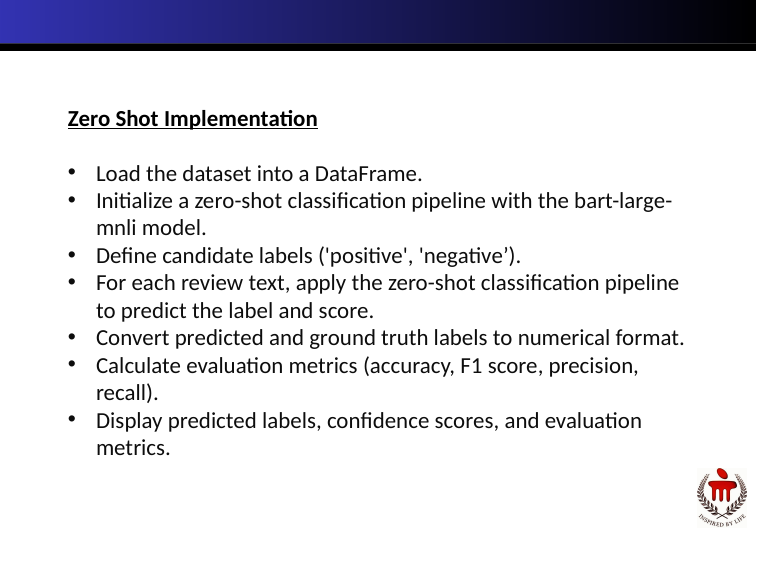

Zero Shot Implementation

Load the dataset into a DataFrame.
Initialize a zero-shot classification pipeline with the bart-large-mnli model.
Define candidate labels ('positive', 'negative’).
For each review text, apply the zero-shot classification pipeline to predict the label and score.
Convert predicted and ground truth labels to numerical format.
Calculate evaluation metrics (accuracy, F1 score, precision, recall).
Display predicted labels, confidence scores, and evaluation metrics.